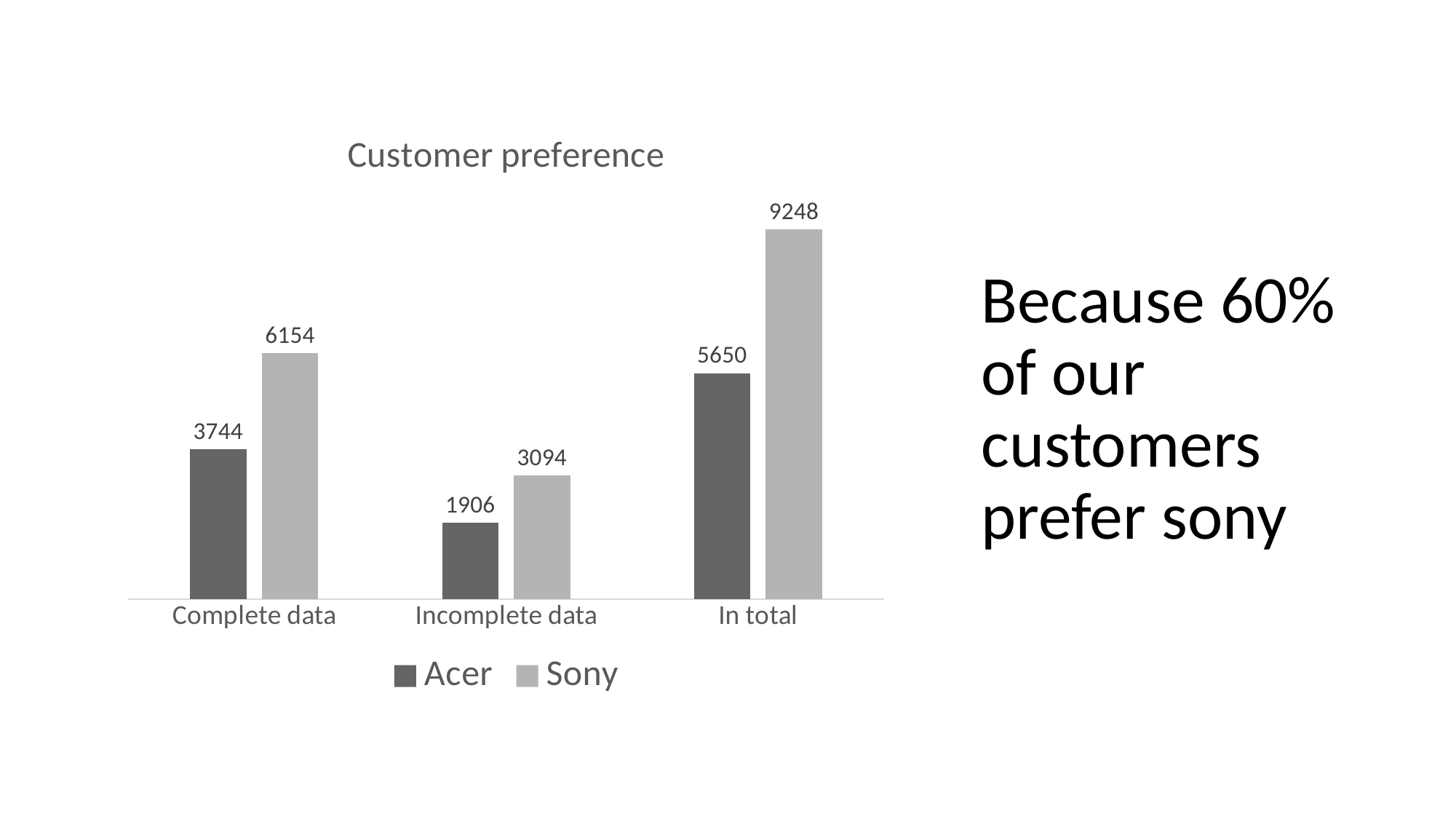

# Because 60% of our customers prefer sony

### Chart: Customer preference

| Category | Acer | Sony |
|---|---|---|
| Complete data | 3744.0 | 6154.0 |
| Incomplete data | 1906.0 | 3094.0 |
| In total | 5650.0 | 9248.0 |